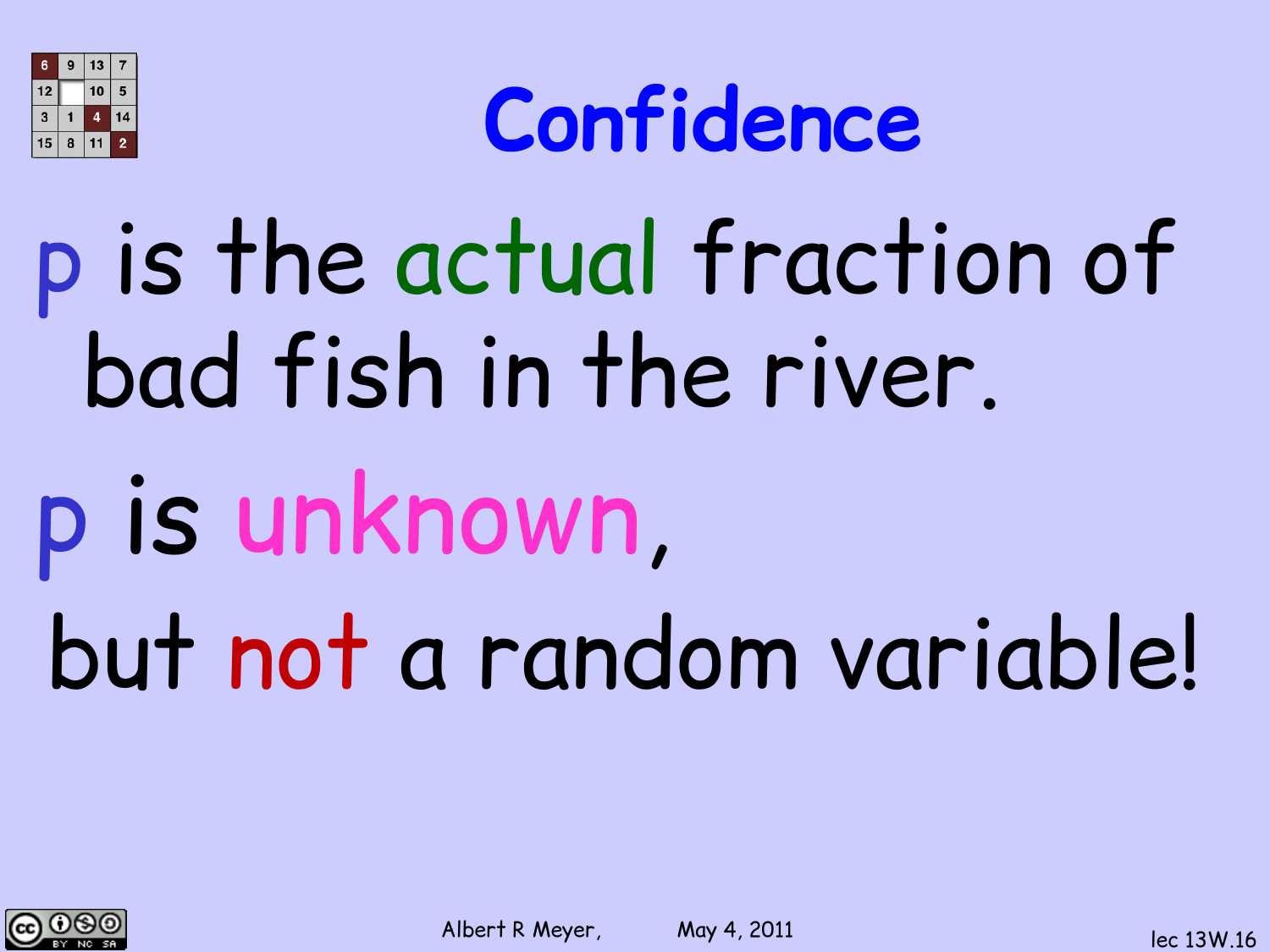

# Confidence
p is the actual fraction of bad fish in the river.
p is unknown,
but not a random variable!
lec 13W.16